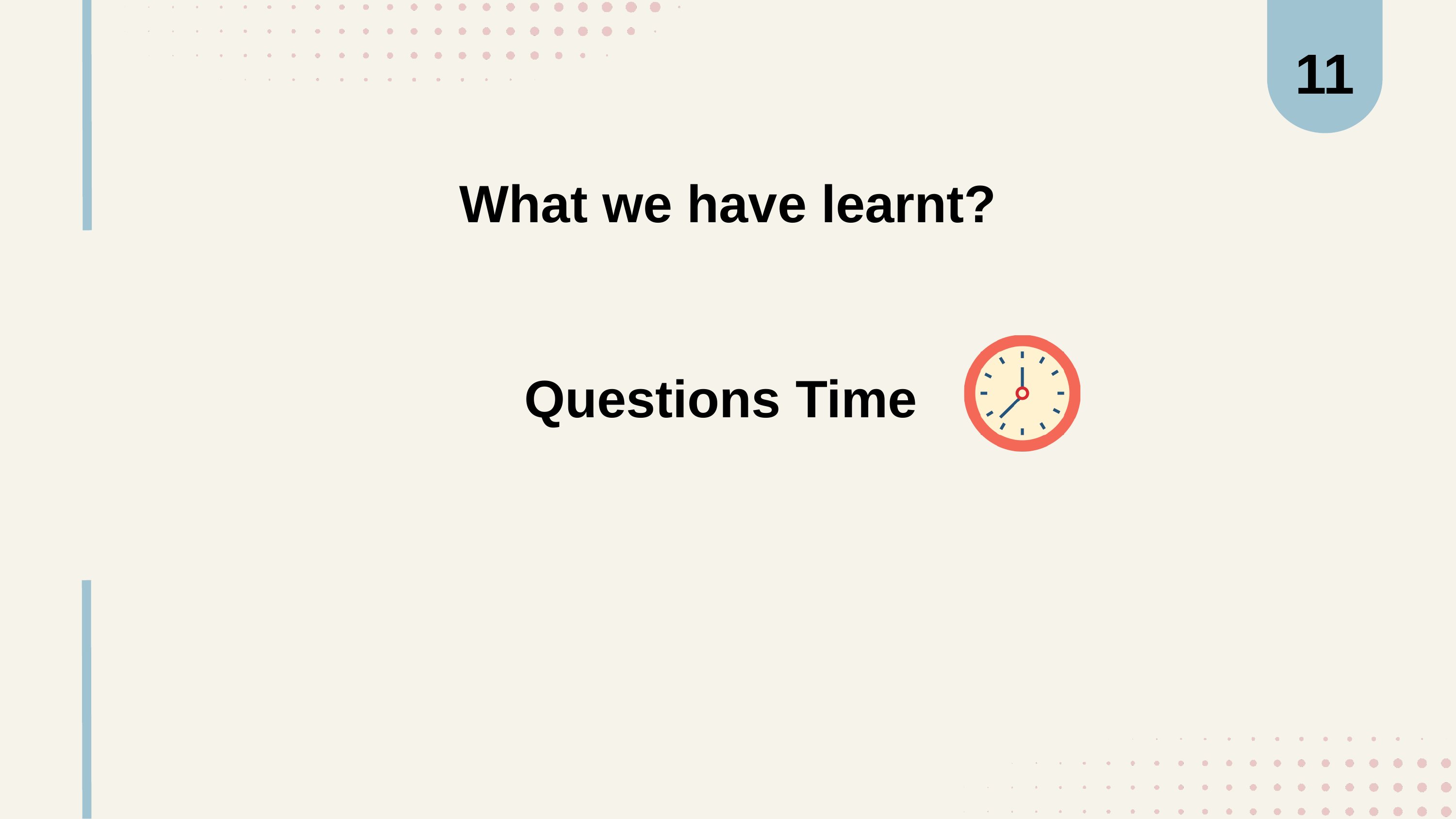

11

What we have learnt?

Questions Time